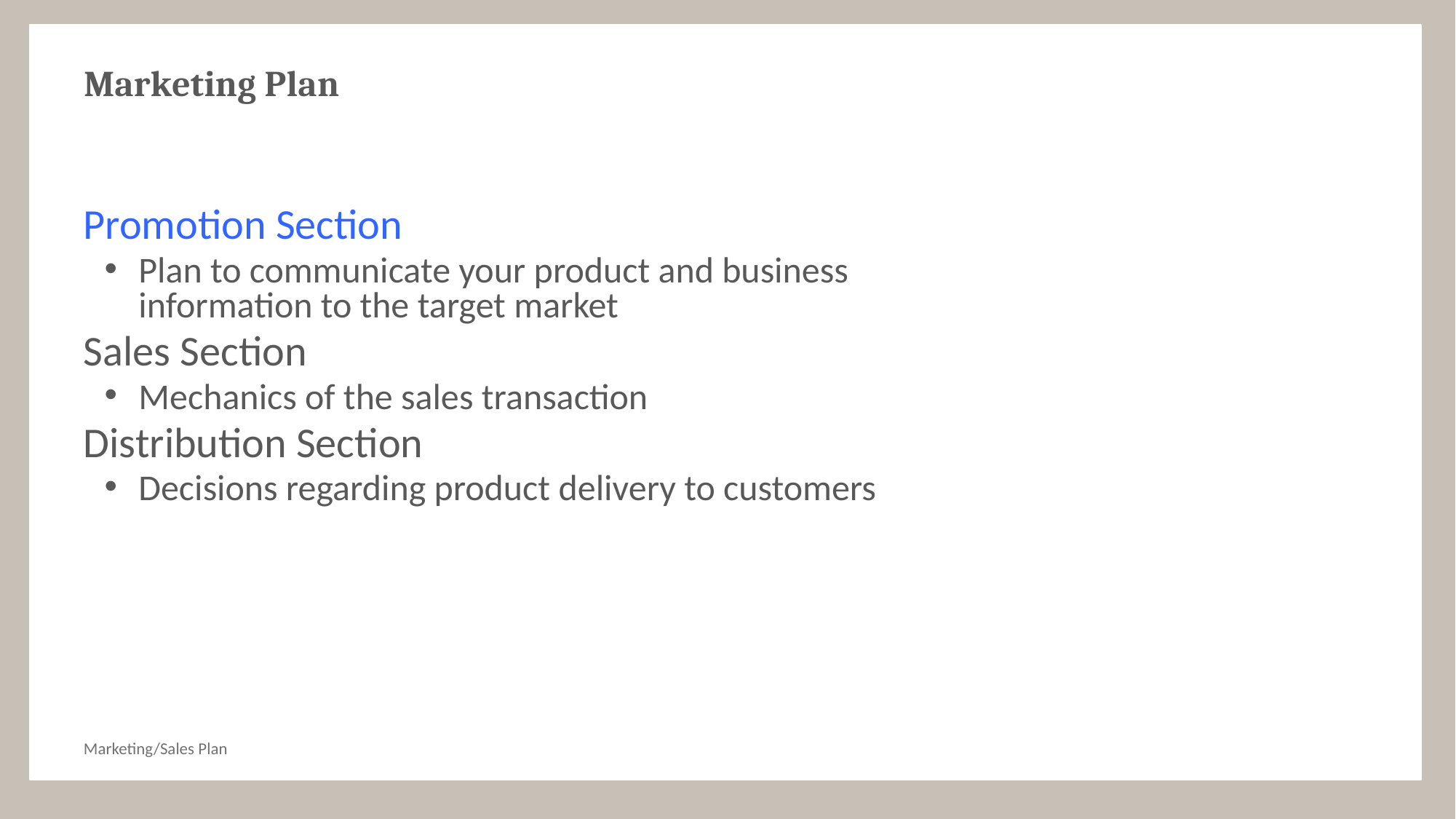

# Marketing Plan

Promotion Section
Plan to communicate your product and business information to the target market
Sales Section
Mechanics of the sales transaction
Distribution Section
Decisions regarding product delivery to customers
Marketing/Sales Plan